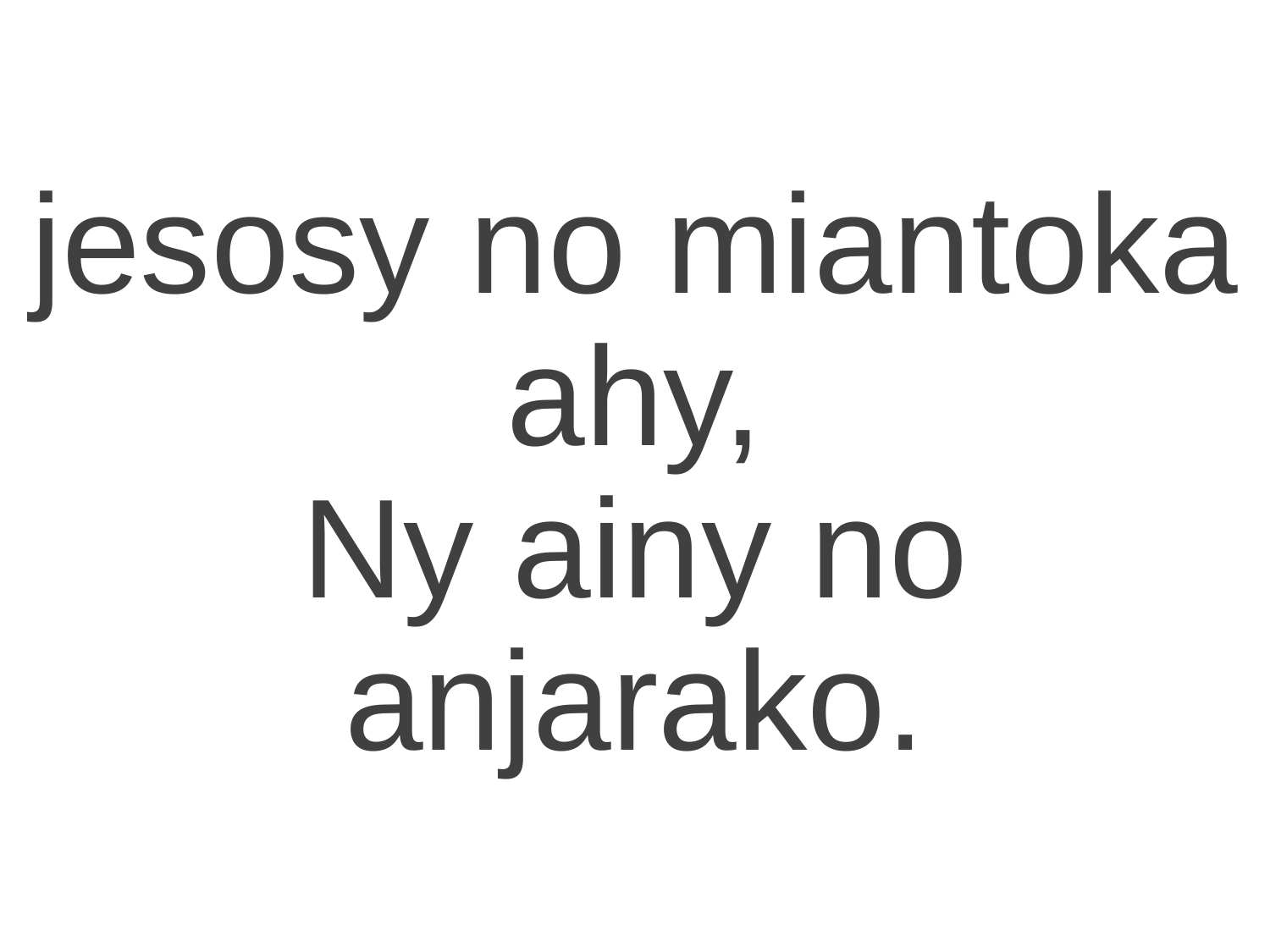

jesosy no miantoka ahy,
Ny ainy no anjarako.